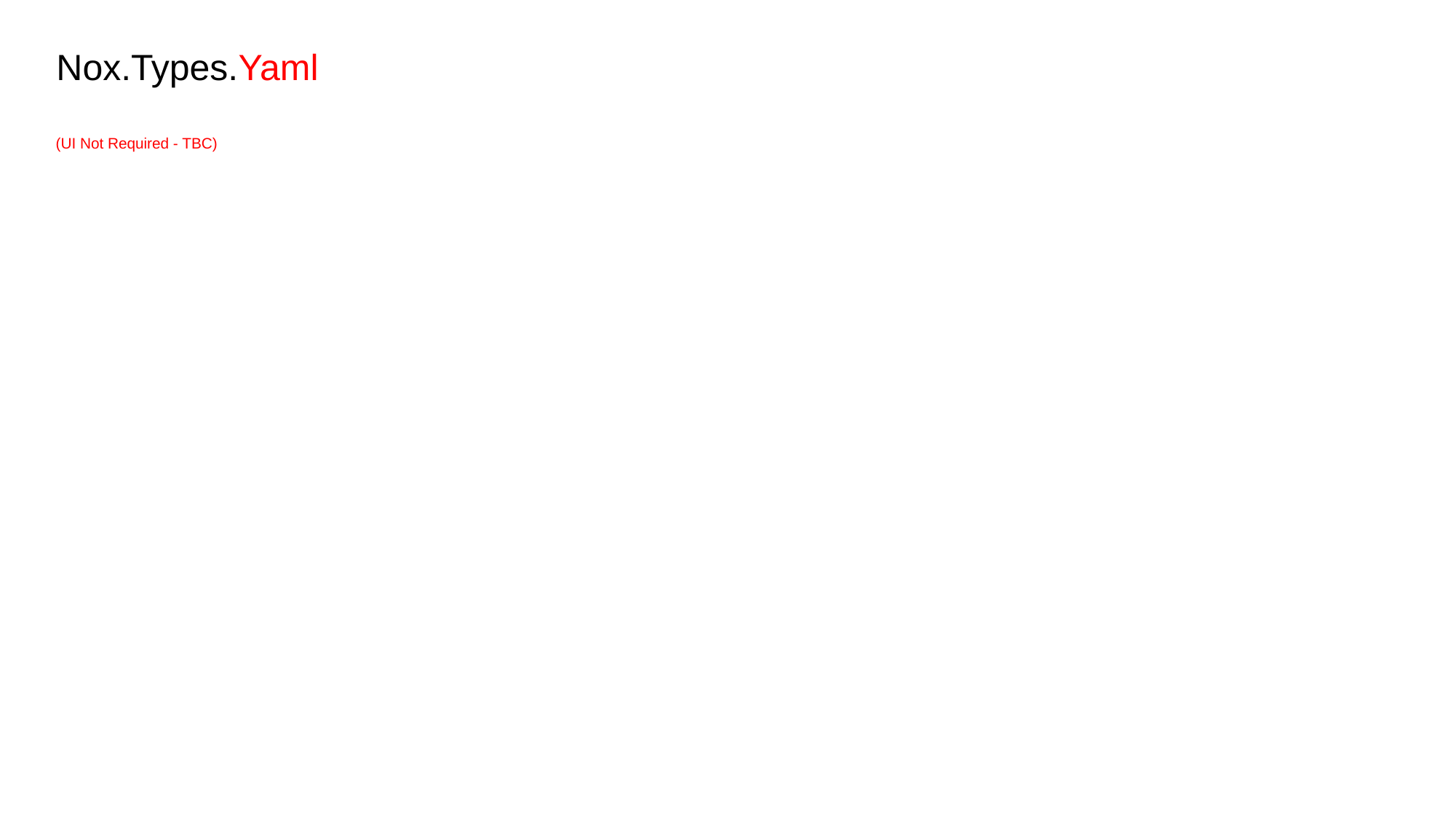

# Nox.Types.Yaml
(UI Not Required - TBC)